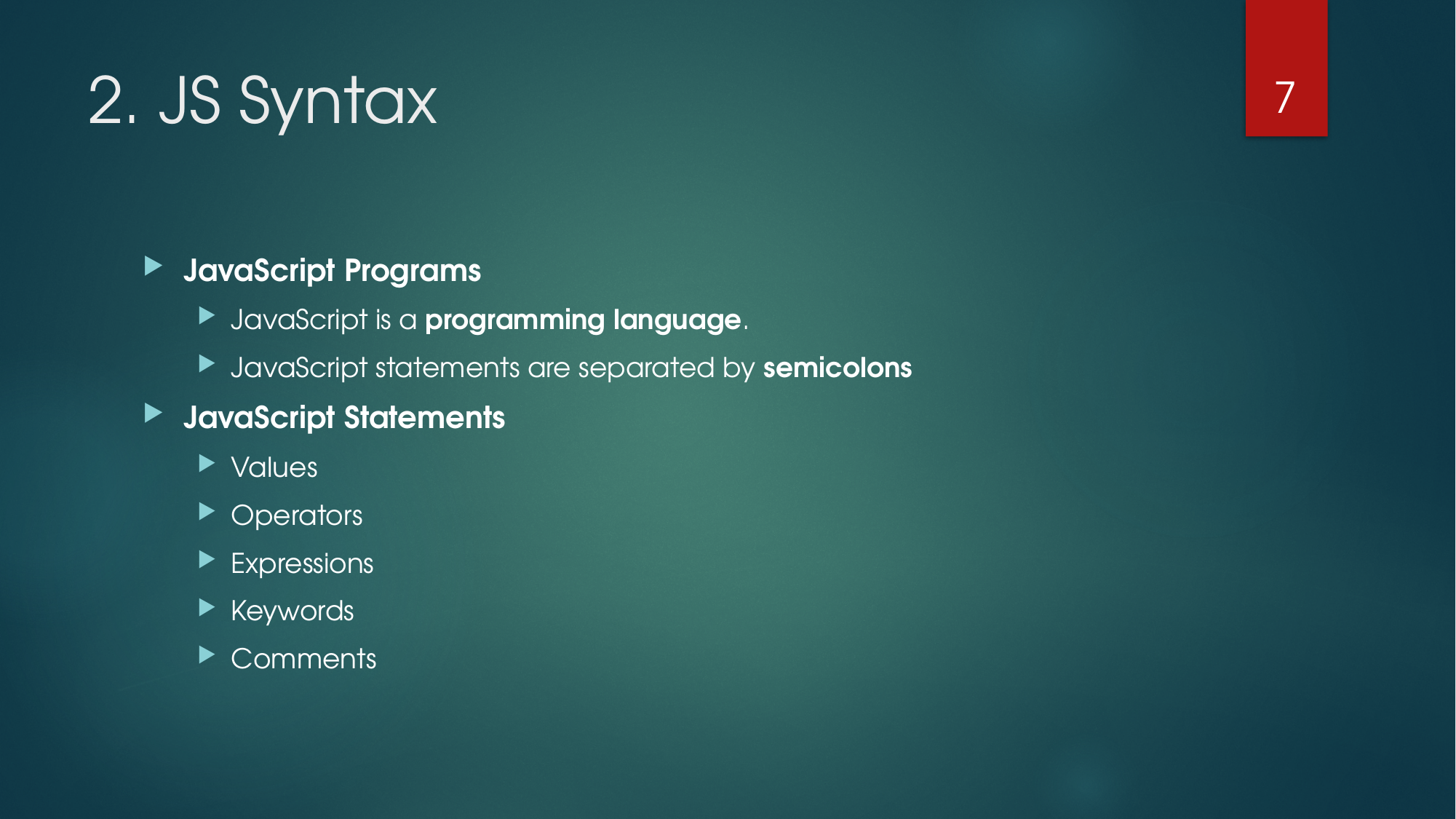

7
# 2. JS Syntax
JavaScript Programs
JavaScript is a programming language.
JavaScript statements are separated by semicolons
JavaScript Statements
Values
Operators
Expressions
Keywords
Comments